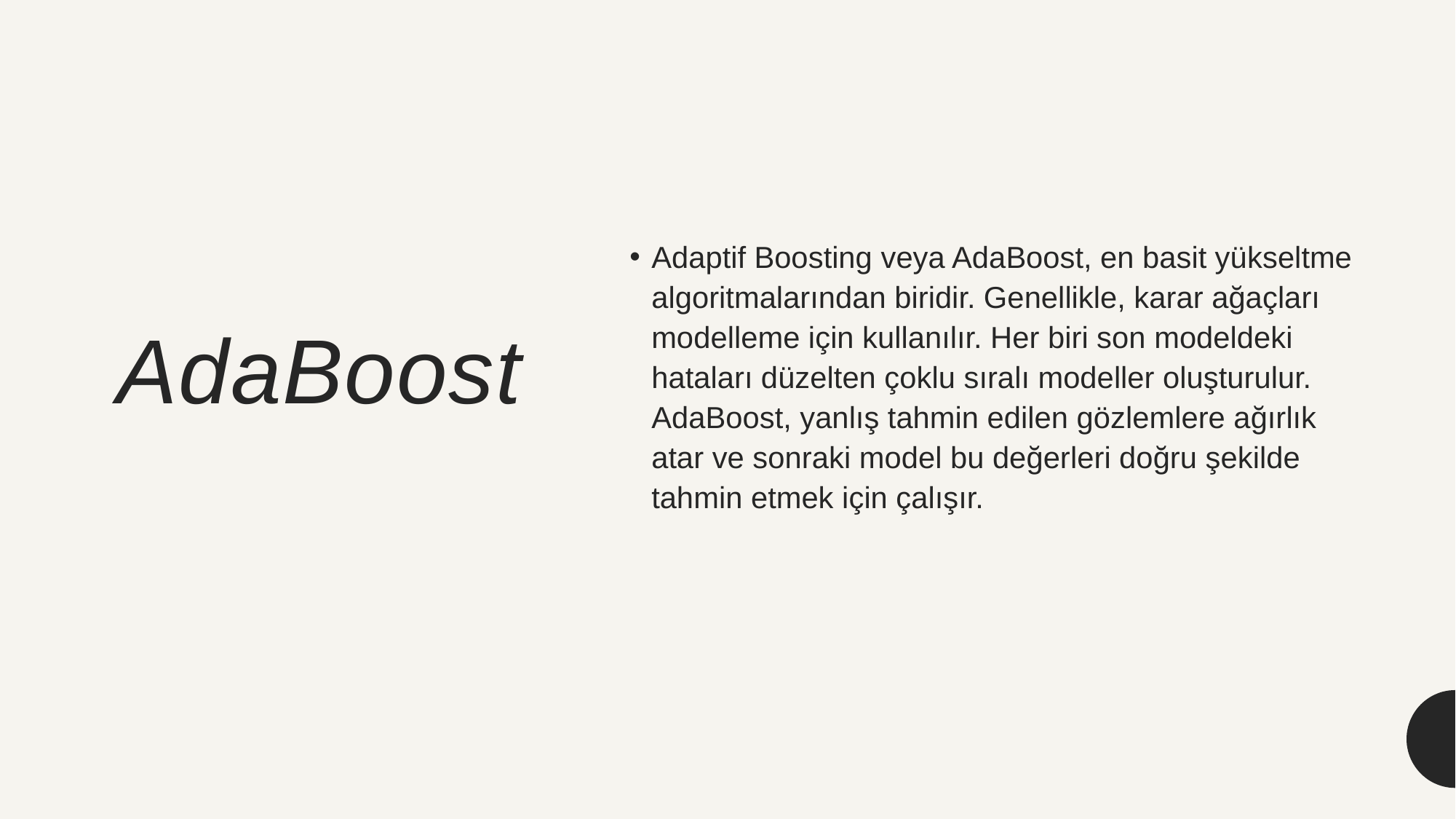

# AdaBoost
Adaptif Boosting veya AdaBoost, en basit yükseltme algoritmalarından biridir. Genellikle, karar ağaçları modelleme için kullanılır. Her biri son modeldeki hataları düzelten çoklu sıralı modeller oluşturulur. AdaBoost, yanlış tahmin edilen gözlemlere ağırlık atar ve sonraki model bu değerleri doğru şekilde tahmin etmek için çalışır.